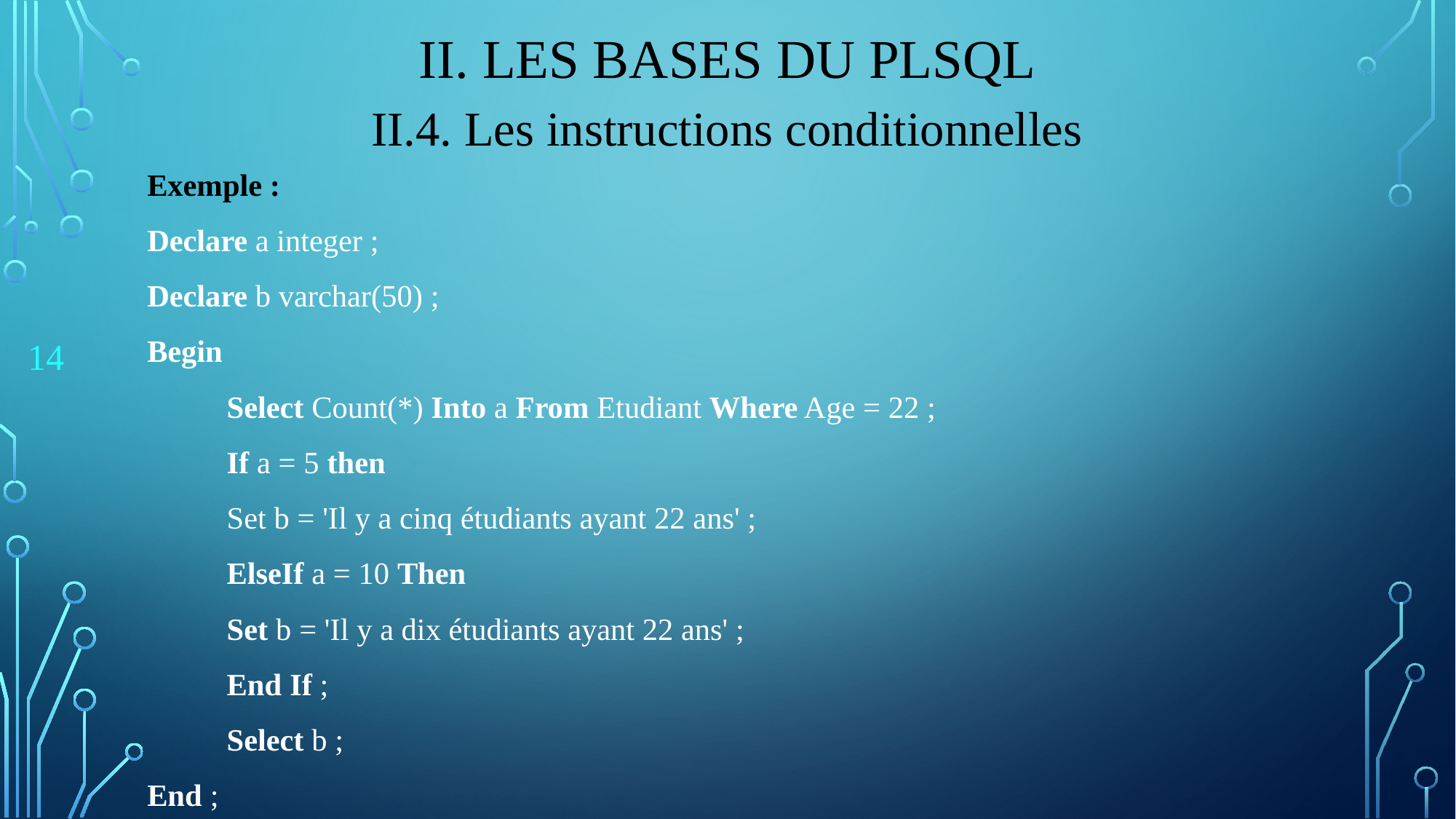

# II. Les bases du PLSQL
II.4. Les instructions conditionnelles
Exemple :
Declare a integer ;
Declare b varchar(50) ;
Begin
	Select Count(*) Into a From Etudiant Where Age = 22 ;
	If a = 5 then
		Set b = 'Il y a cinq étudiants ayant 22 ans' ;
	ElseIf a = 10 Then
		Set b = 'Il y a dix étudiants ayant 22 ans' ;
	End If ;
	Select b ;
End ;
14